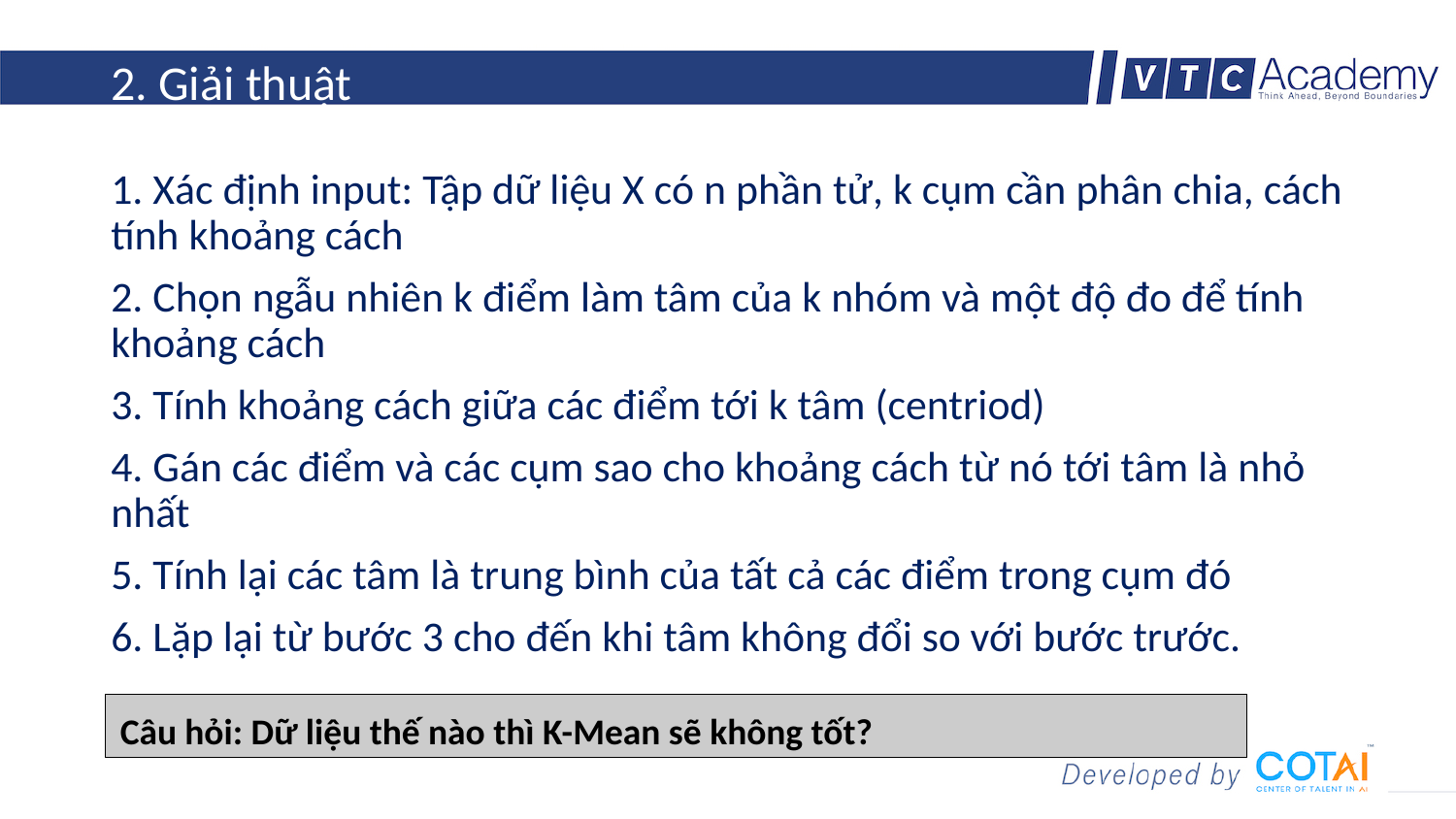

# 2. Giải thuật
1. Xác định input: Tập dữ liệu X có n phần tử, k cụm cần phân chia, cách tính khoảng cách
2. Chọn ngẫu nhiên k điểm làm tâm của k nhóm và một độ đo để tính khoảng cách
3. Tính khoảng cách giữa các điểm tới k tâm (centriod)
4. Gán các điểm và các cụm sao cho khoảng cách từ nó tới tâm là nhỏ nhất
5. Tính lại các tâm là trung bình của tất cả các điểm trong cụm đó
6. Lặp lại từ bước 3 cho đến khi tâm không đổi so với bước trước.
Câu hỏi: Dữ liệu thế nào thì K-Mean sẽ không tốt?